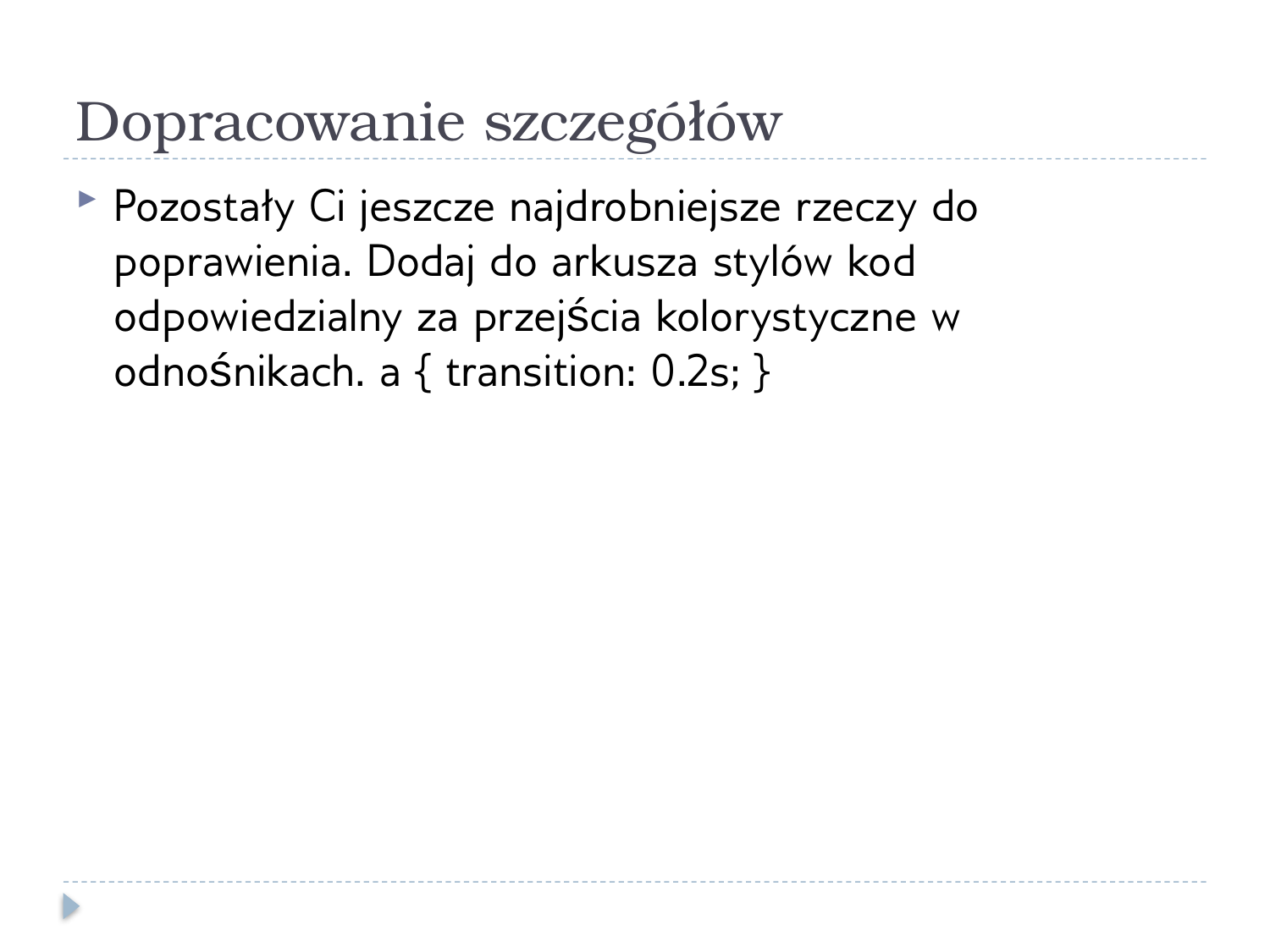

# Dopracowanie szczegółów
Pozostały Ci jeszcze najdrobniejsze rzeczy do poprawienia. Dodaj do arkusza stylów kod odpowiedzialny za przejścia kolorystyczne w odnośnikach. a { transition: 0.2s; }